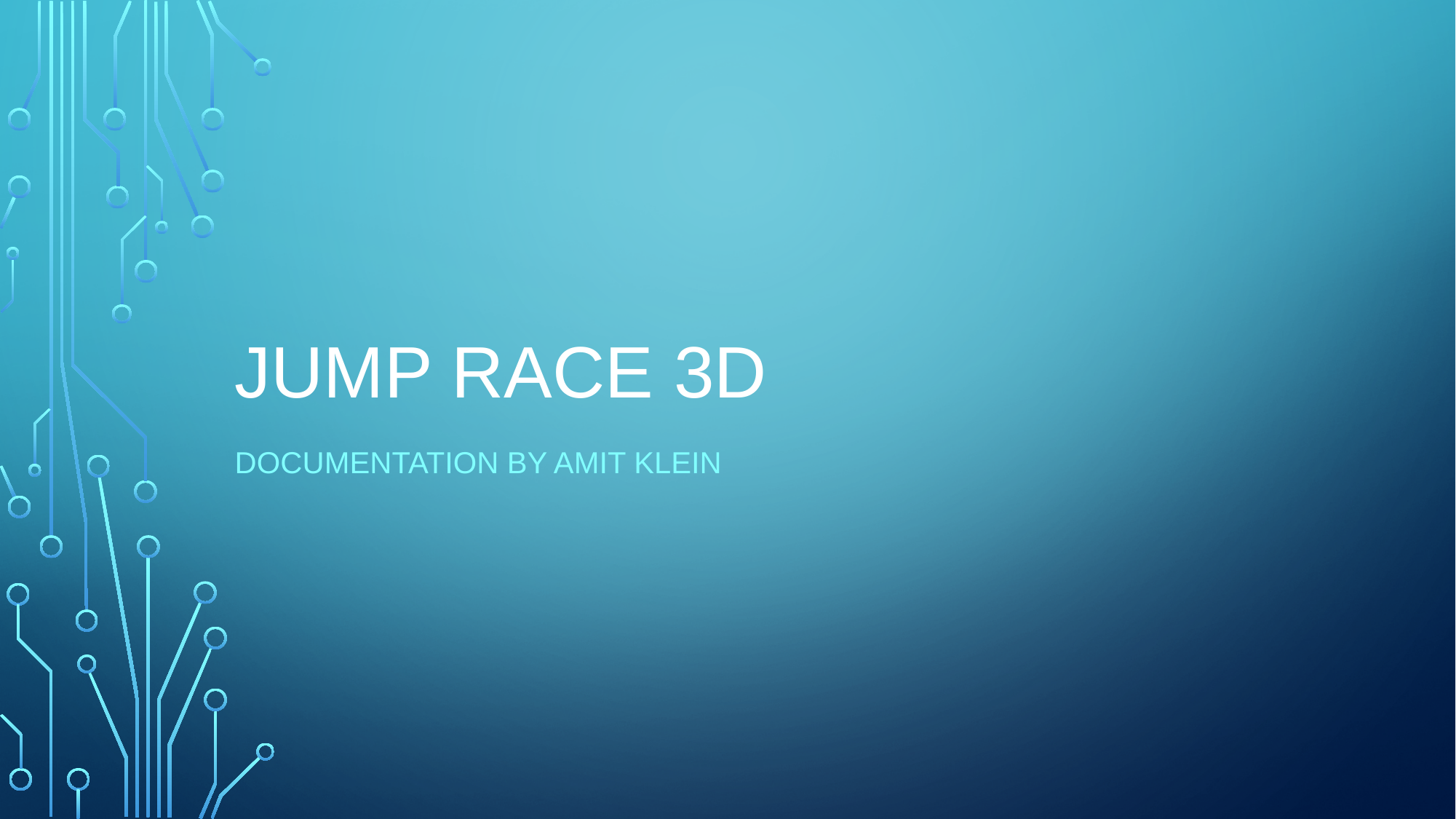

# Jump Race 3D
Documentation by Amit klein